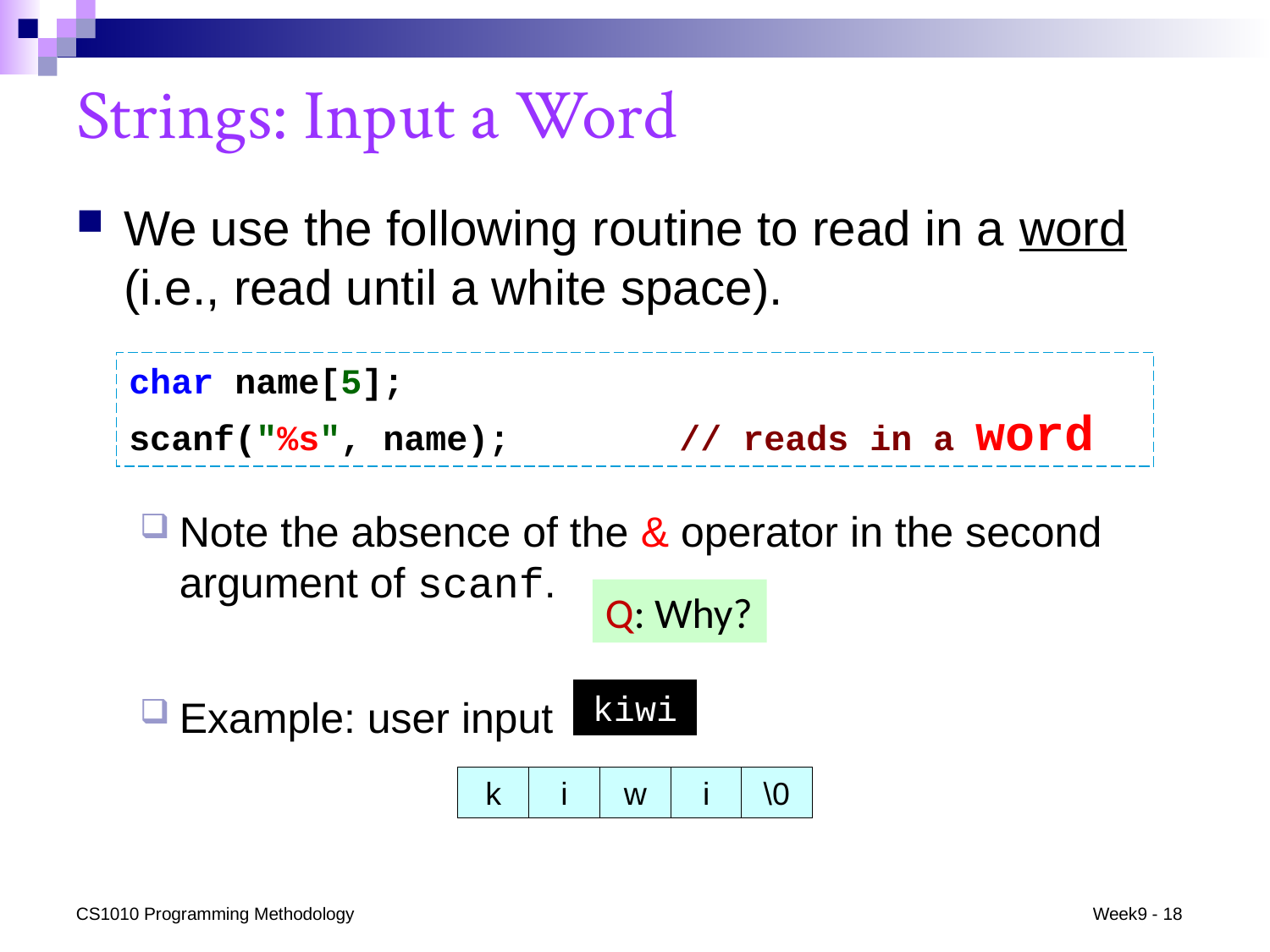

# Strings: Input a Word
We use the following routine to read in a word (i.e., read until a white space).
char name[5];
scanf("%s", name);        // reads in a word
Note the absence of the & operator in the second argument of scanf.

Example: user input
Q: Why?
kiwi
k
i
w
i
\0
CS1010 Programming Methodology
Week9 - 18